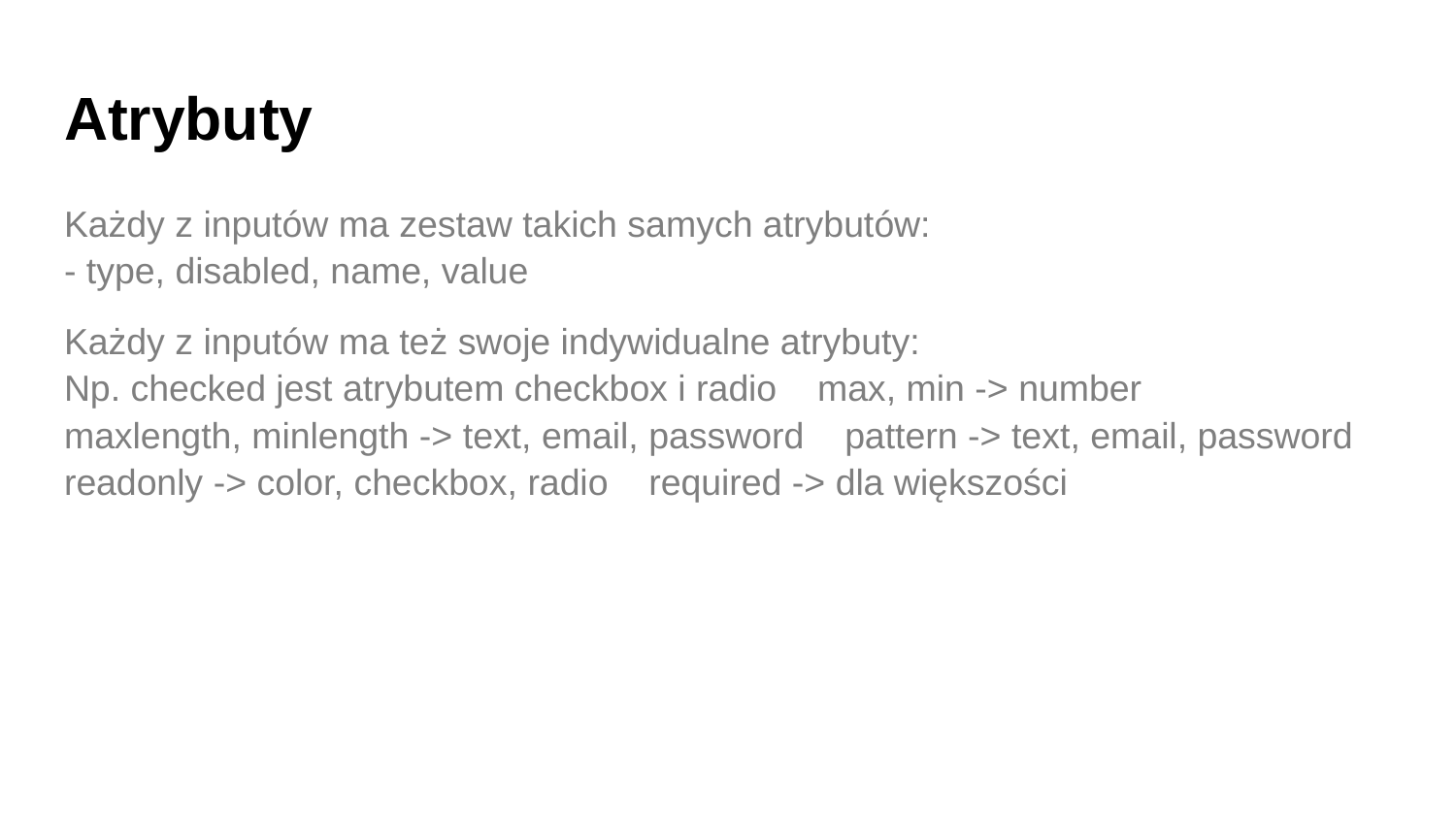

# Atrybuty
Każdy z inputów ma zestaw takich samych atrybutów:
- type, disabled, name, value
Każdy z inputów ma też swoje indywidualne atrybuty:
Np. checked jest atrybutem checkbox i radio    max, min -> number
maxlength, minlength -> text, email, password    pattern -> text, email, password
readonly -> color, checkbox, radio    required -> dla większości